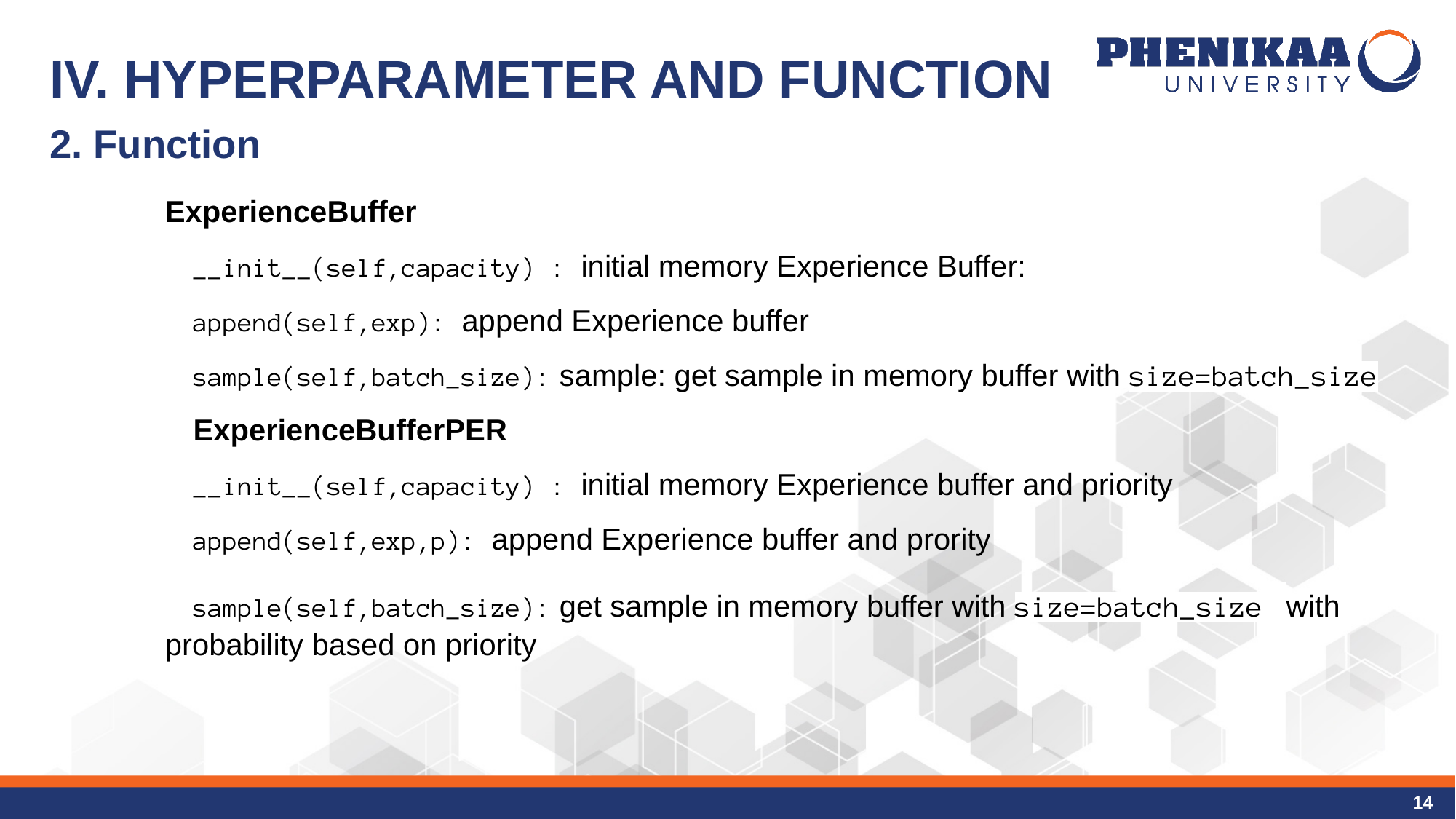

# IV. HYPERPARAMETER AND FUNCTION 2. Function
ExperienceBuffer
__init__(self,capacity) : initial memory Experience Buffer:
append(self,exp): append Experience buffer
sample(self,batch_size): sample: get sample in memory buffer with size=batch_size
ExperienceBufferPER
__init__(self,capacity) : initial memory Experience buffer and priority
append(self,exp,p): append Experience buffer and prority
sample(self,batch_size): get sample in memory buffer with size=batch_size with probability based on priority

14